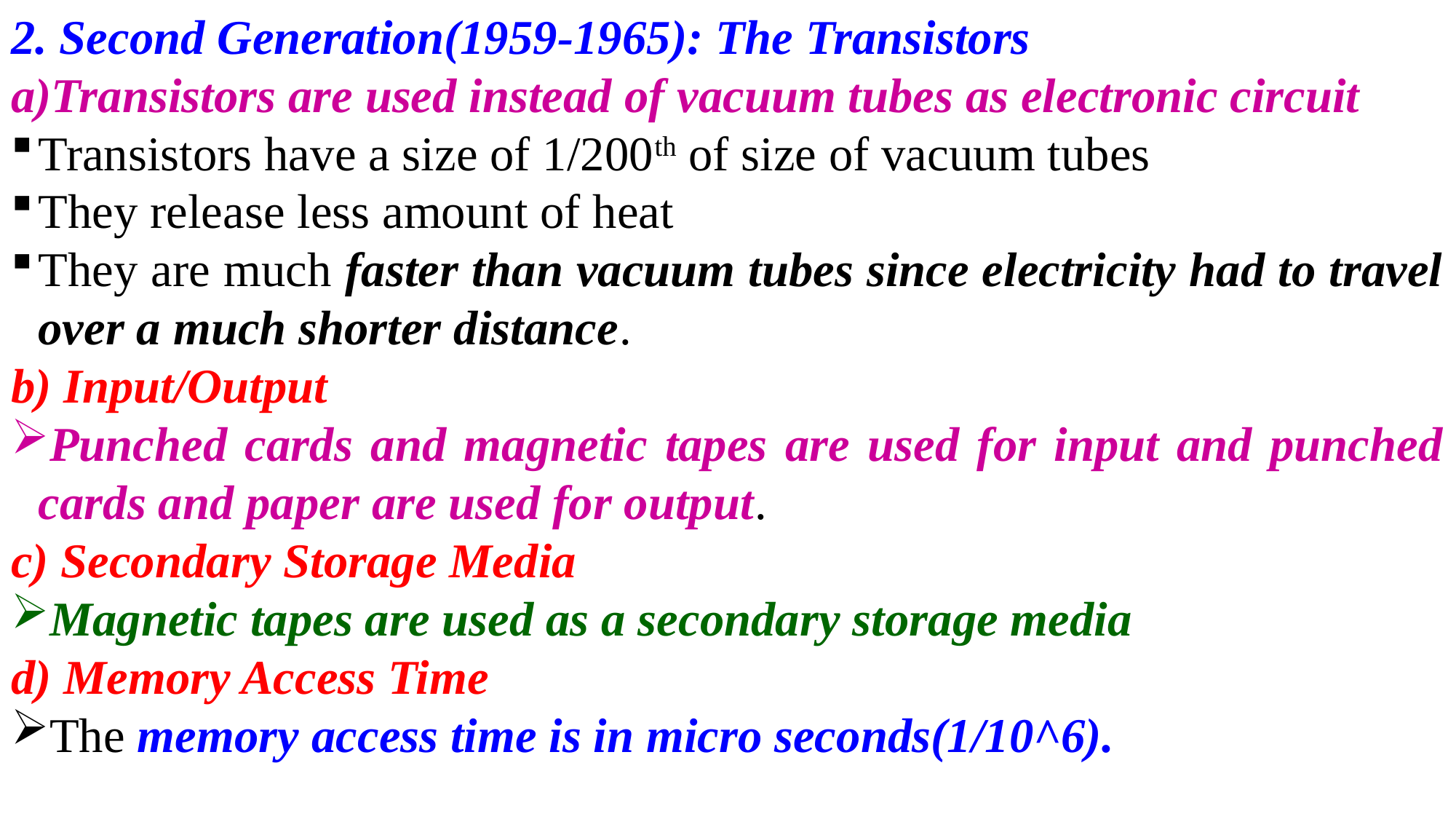

2. Second Generation(1959-1965): The Transistors
a)Transistors are used instead of vacuum tubes as electronic circuit
Transistors have a size of 1/200th of size of vacuum tubes
They release less amount of heat
They are much faster than vacuum tubes since electricity had to travel over a much shorter distance.
b) Input/Output
Punched cards and magnetic tapes are used for input and punched cards and paper are used for output.
c) Secondary Storage Media
Magnetic tapes are used as a secondary storage media
d) Memory Access Time
The memory access time is in micro seconds(1/10^6).